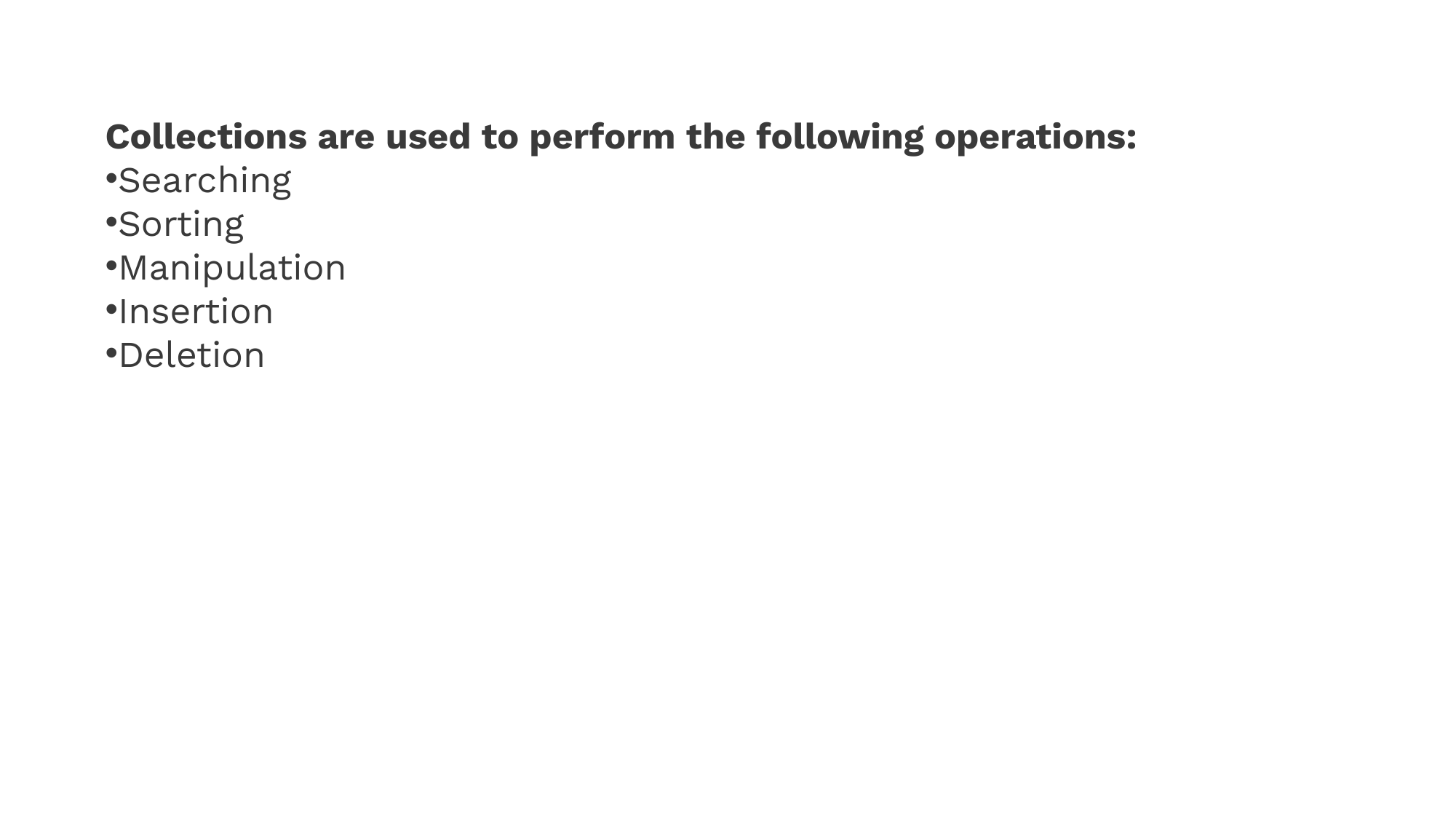

Collections are used to perform the following operations:
Searching
Sorting
Manipulation
Insertion
Deletion